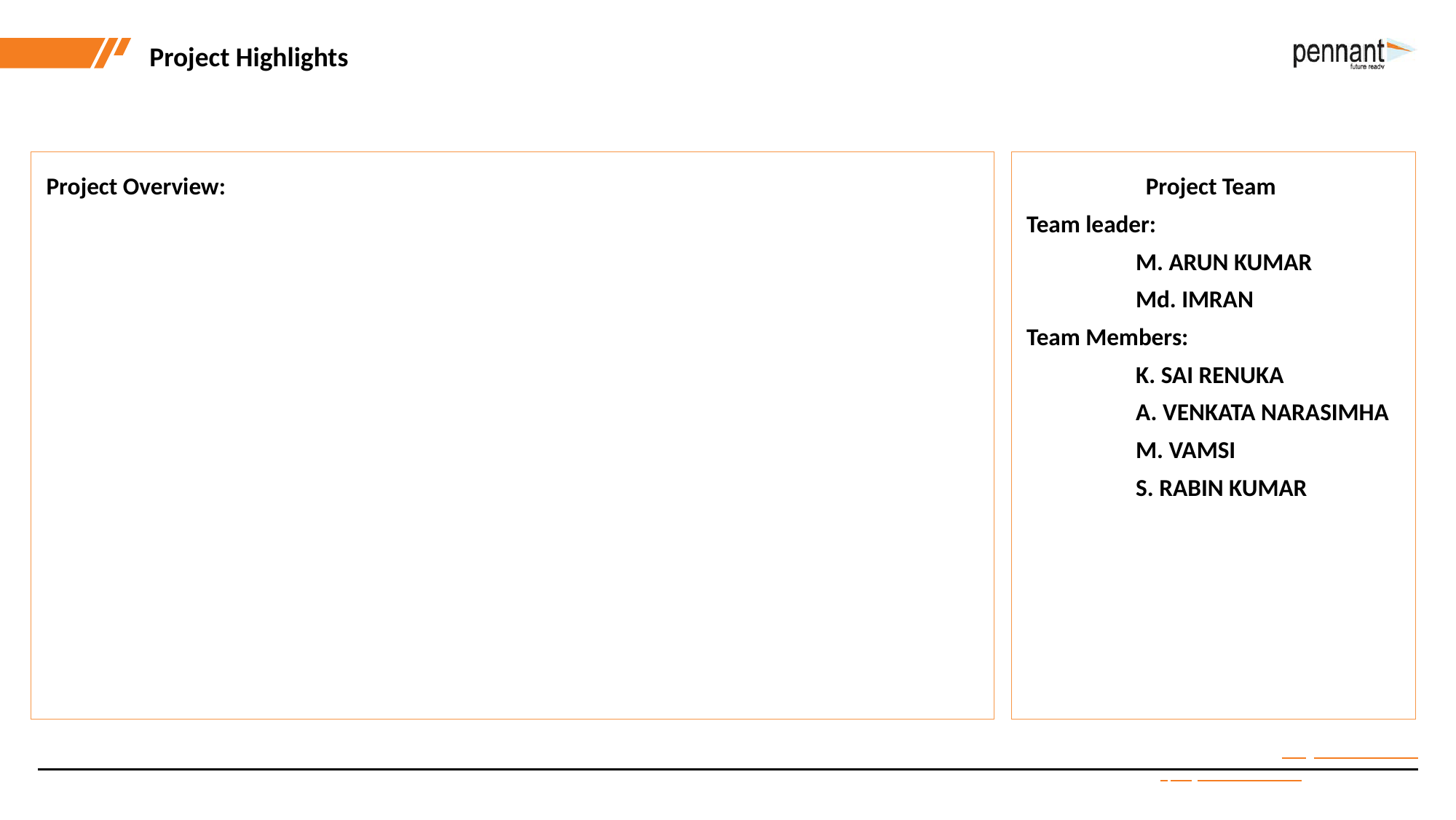

Project Highlights
Project Overview:

Project Team
Team leader:
	M. ARUN KUMAR
	Md. IMRAN
Team Members:
	K. SAI RENUKA
	A. VENKATA NARASIMHA
	M. VAMSI
	S. RABIN KUMAR